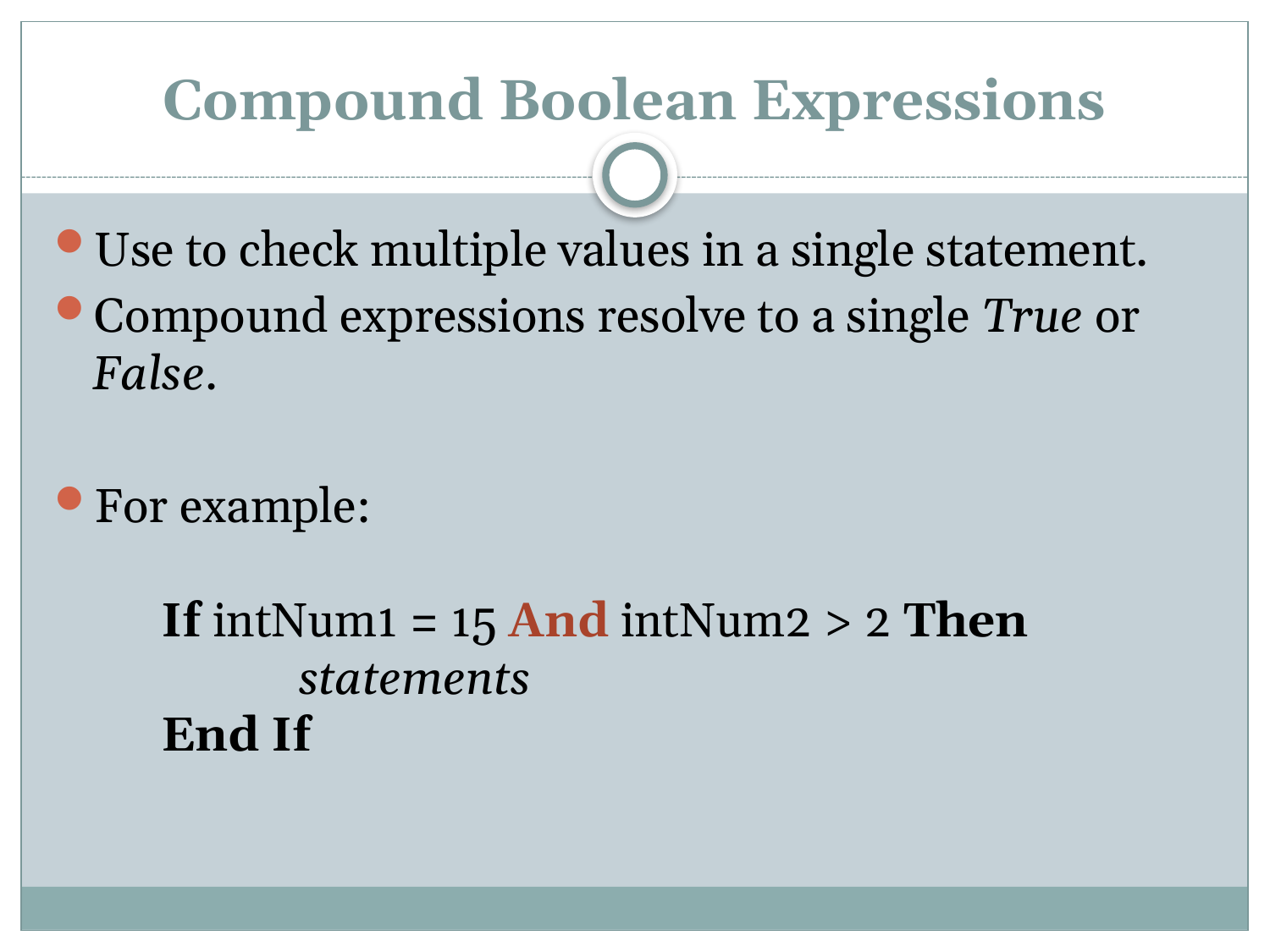

# Compound Boolean Expressions
Use to check multiple values in a single statement.
Compound expressions resolve to a single True or False.

For example:
      If intNum1 = 15 And intNum2 > 2 Then
                  statements
      End If